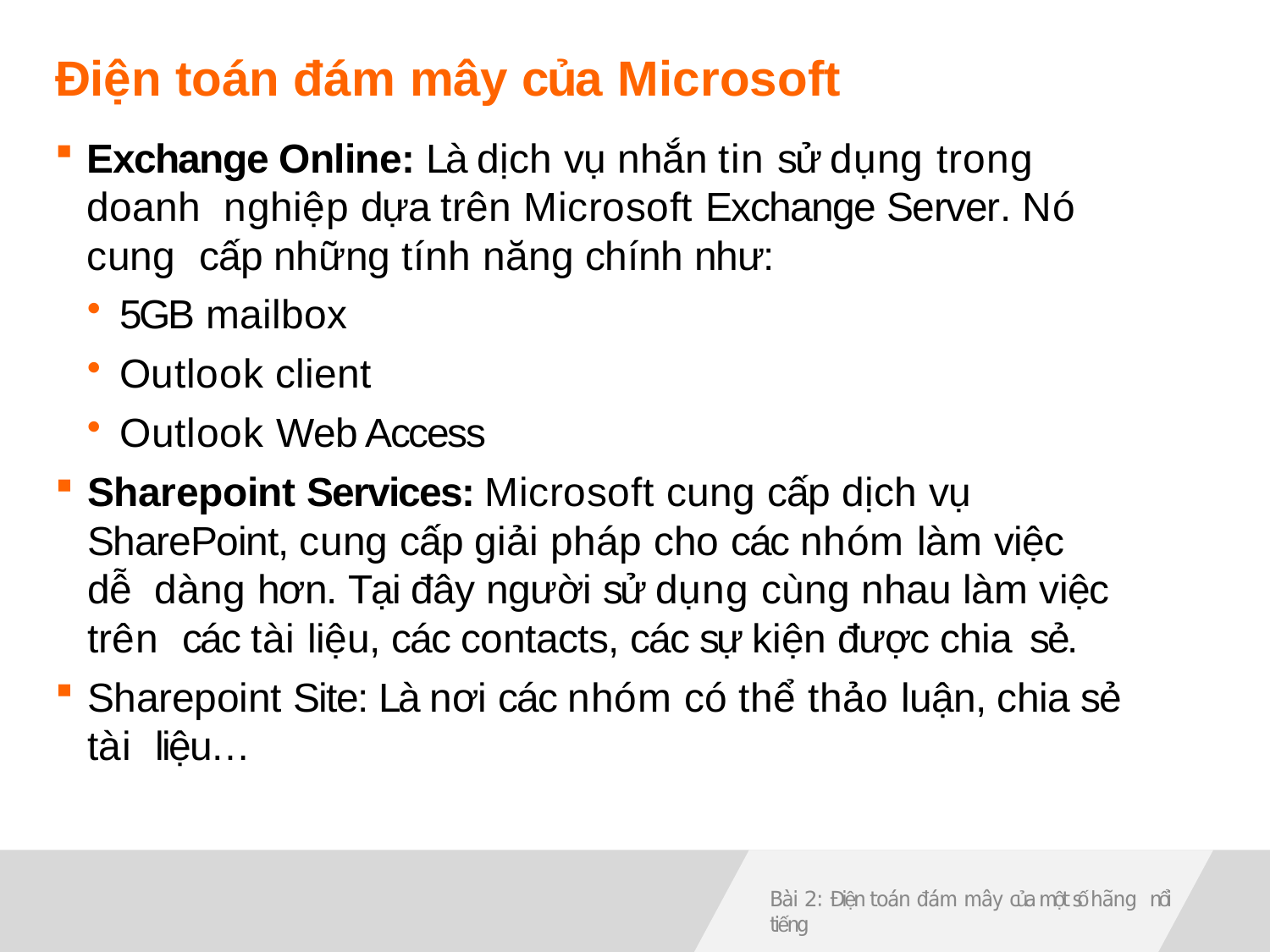

# Điện toán đám mây của Microsoft
Exchange Online: Là dịch vụ nhắn tin sử dụng trong doanh  nghiệp dựa trên Microsoft Exchange Server. Nó cung  cấp những tính năng chính như:
5GB mailbox
Outlook client
Outlook Web Access
Sharepoint Services: Microsoft cung cấp dịch vụ  SharePoint, cung cấp giải pháp cho các nhóm làm việc dễ  dàng hơn. Tại đây người sử dụng cùng nhau làm việc trên  các tài liệu, các contacts, các sự kiện được chia sẻ.
Sharepoint Site: Là nơi các nhóm có thể thảo luận, chia sẻ tài  liệu…
Bài 2: Điện toán đám mây của một số hãng  nổi tiếng